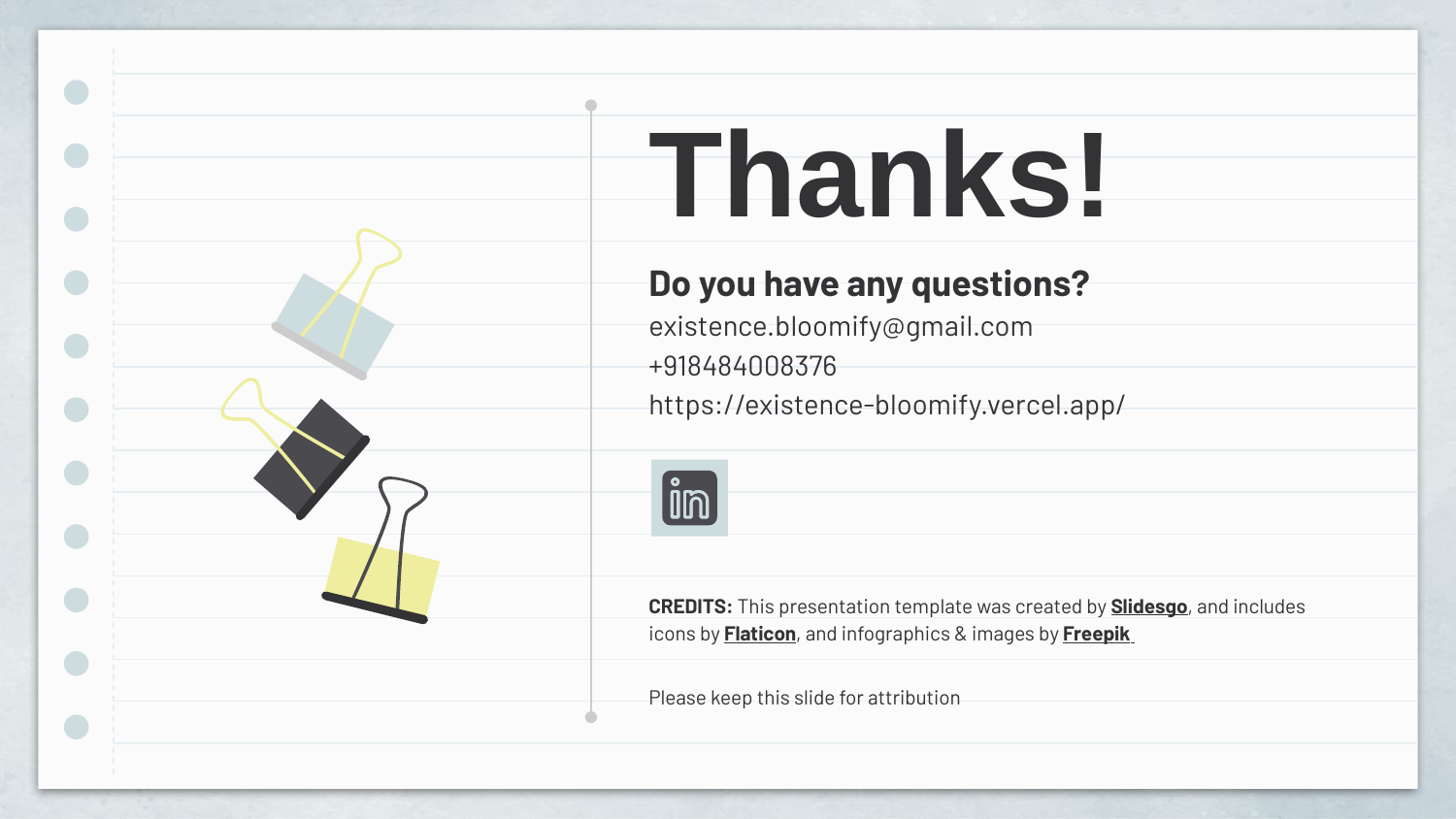

# Thanks!

Do you have any questions?
existence.bloomify@gmail.com
+918484008376
https://existence-bloomify.vercel.app/

Please keep this slide for attribution